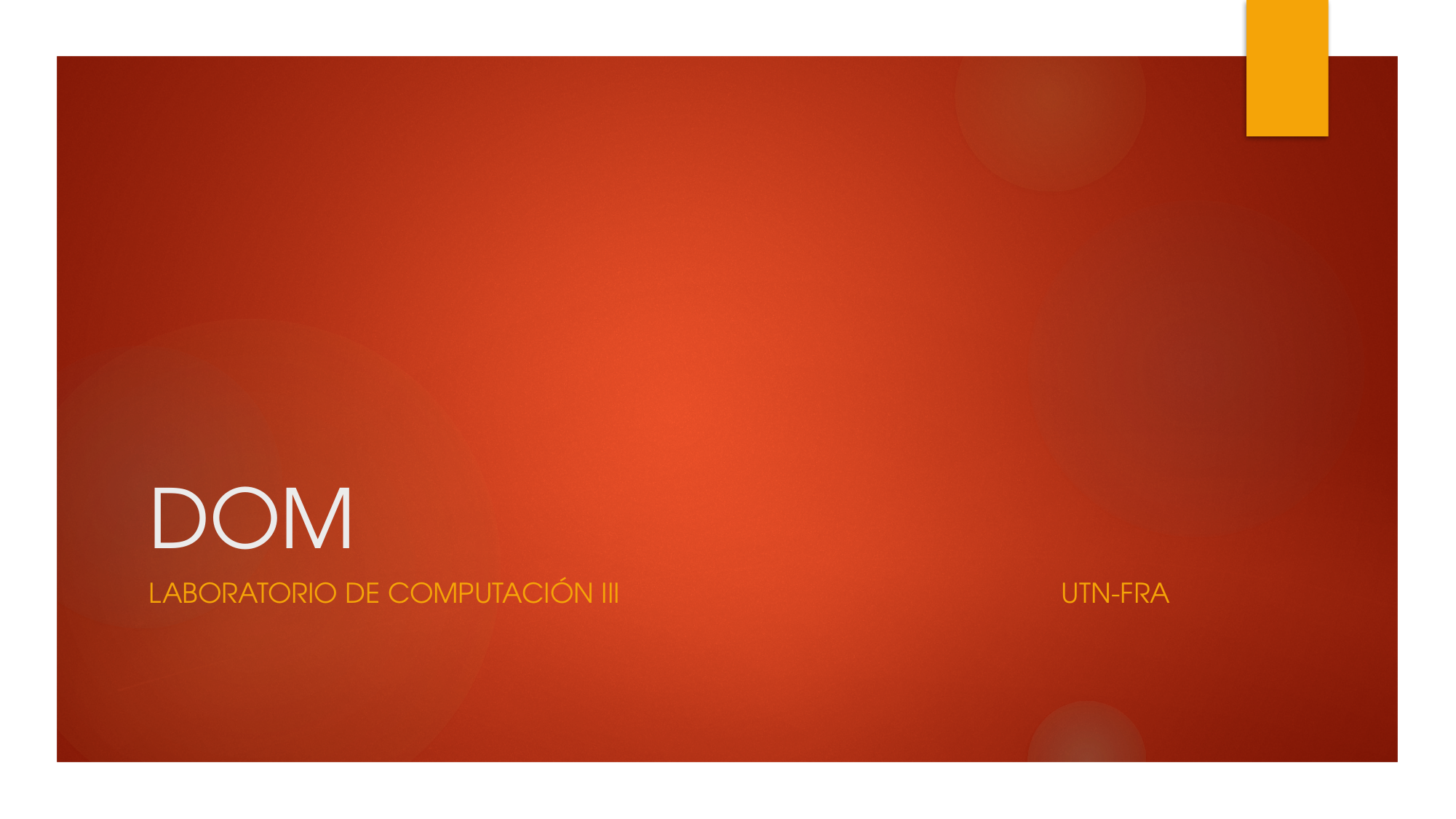

# DOM
Laboratorio de Computación III                                                          UTN-FRA